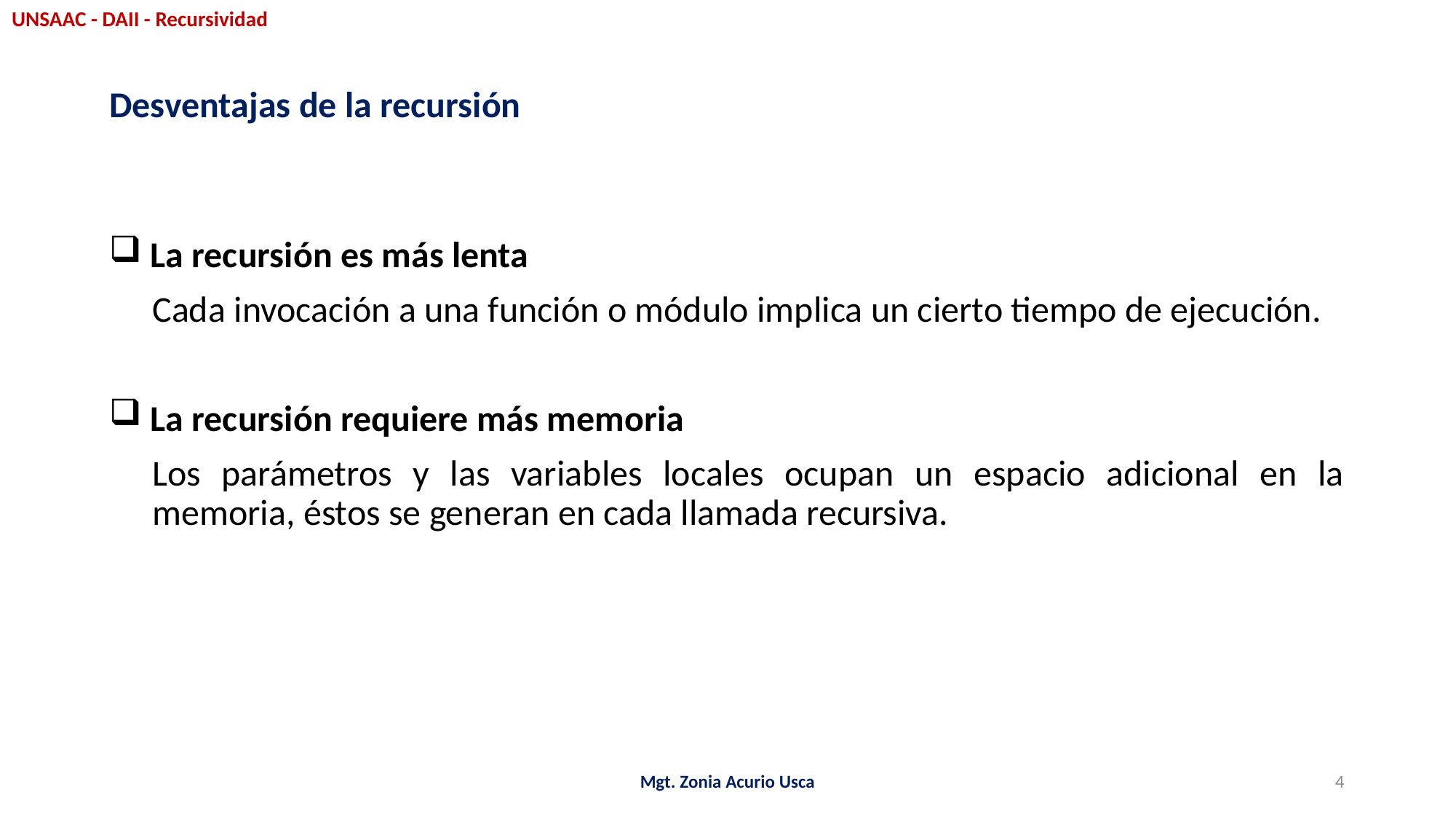

UNSAAC - DAII - Recursividad
# Desventajas de la recursión

La recursión es más lenta
Cada invocación a una función o módulo implica un cierto tiempo de ejecución.

La recursión requiere más memoria
Los parámetros y las variables locales ocupan un espacio adicional en la memoria, éstos se generan en cada llamada recursiva.

Mgt. Zonia Acurio Usca
4